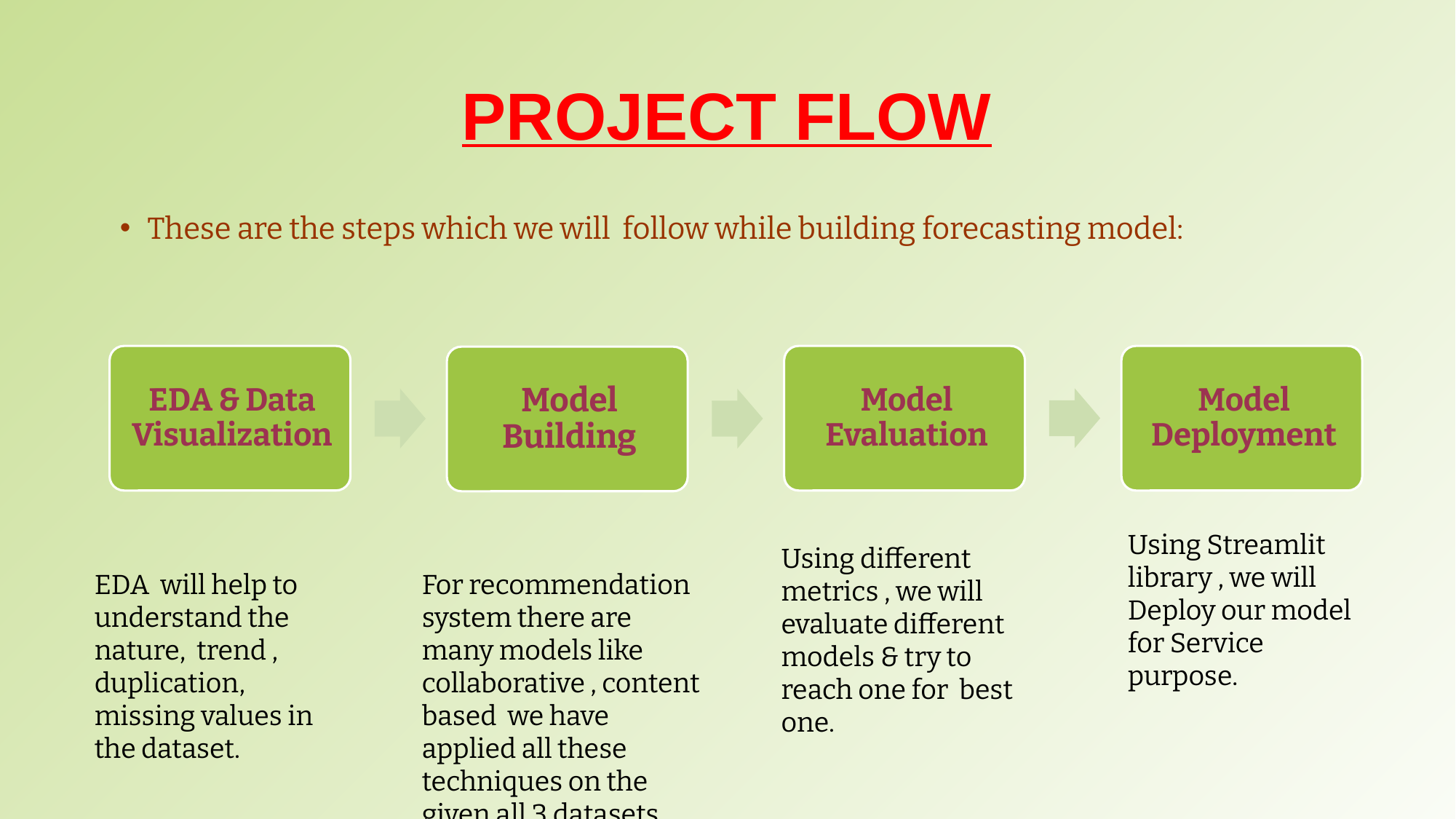

# PROJECT FLOW
These are the steps which we will  follow while building forecasting model:

EDA & Data Visualization

Model Building

Model Evaluation

Model Deployment
Using Streamlit library , we will Deploy our model for Service purpose.

Using different metrics , we will evaluate different models & try to reach one for  best one.

For recommendation system there are many models like collaborative , content based  we have  applied all these techniques on the given all 3 datasets.

EDA  will help to understand the nature,  trend , duplication, missing values in the dataset.